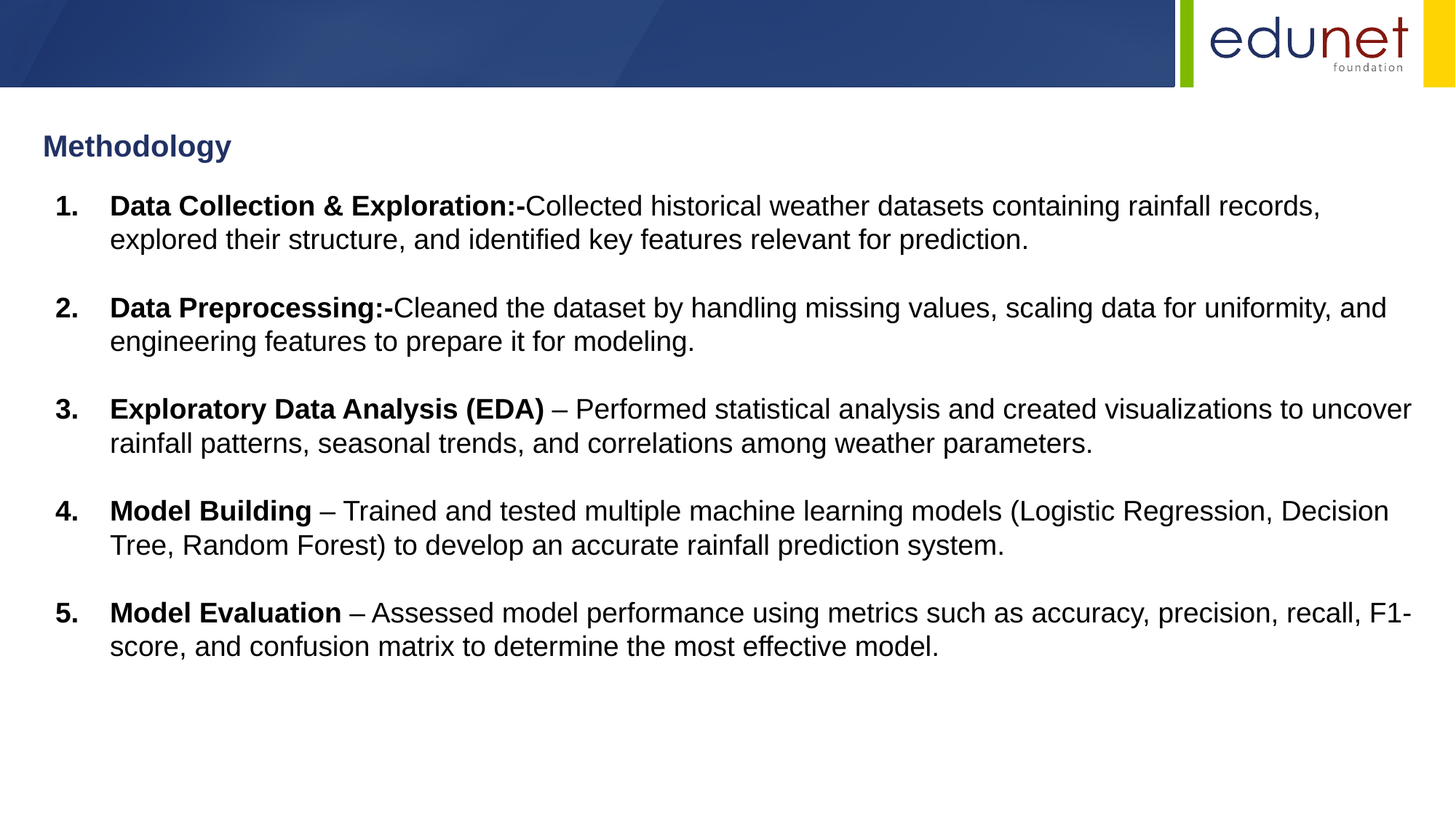

Methodology
Data Collection & Exploration:-Collected historical weather datasets containing rainfall records, explored their structure, and identified key features relevant for prediction.

Data Preprocessing:-Cleaned the dataset by handling missing values, scaling data for uniformity, and engineering features to prepare it for modeling.

Exploratory Data Analysis (EDA) – Performed statistical analysis and created visualizations to uncover rainfall patterns, seasonal trends, and correlations among weather parameters.

Model Building – Trained and tested multiple machine learning models (Logistic Regression, Decision Tree, Random Forest) to develop an accurate rainfall prediction system.

Model Evaluation – Assessed model performance using metrics such as accuracy, precision, recall, F1-score, and confusion matrix to determine the most effective model.